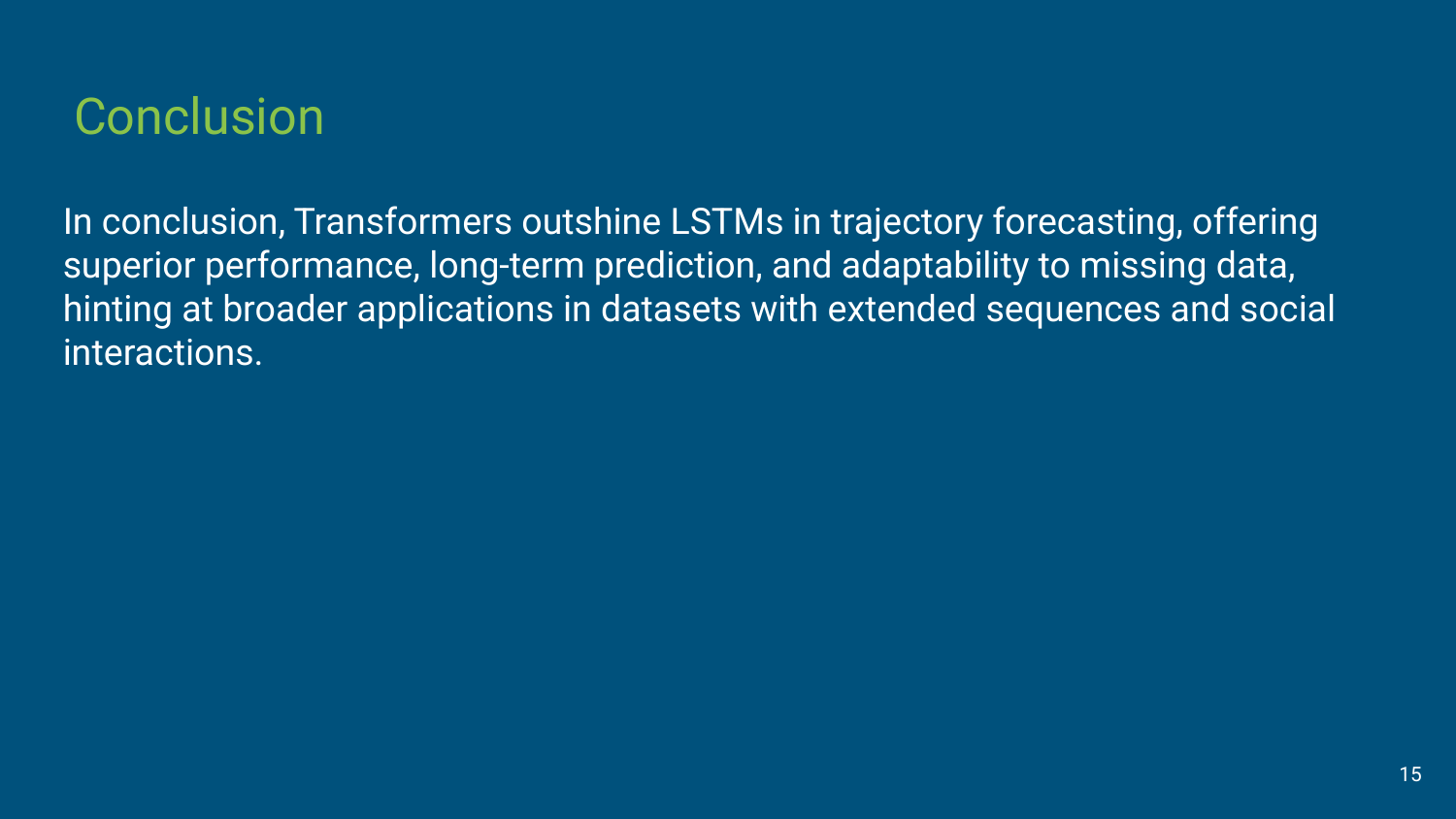

Conclusion
In conclusion, Transformers outshine LSTMs in trajectory forecasting, offering superior performance, long-term prediction, and adaptability to missing data, hinting at broader applications in datasets with extended sequences and social interactions.

15